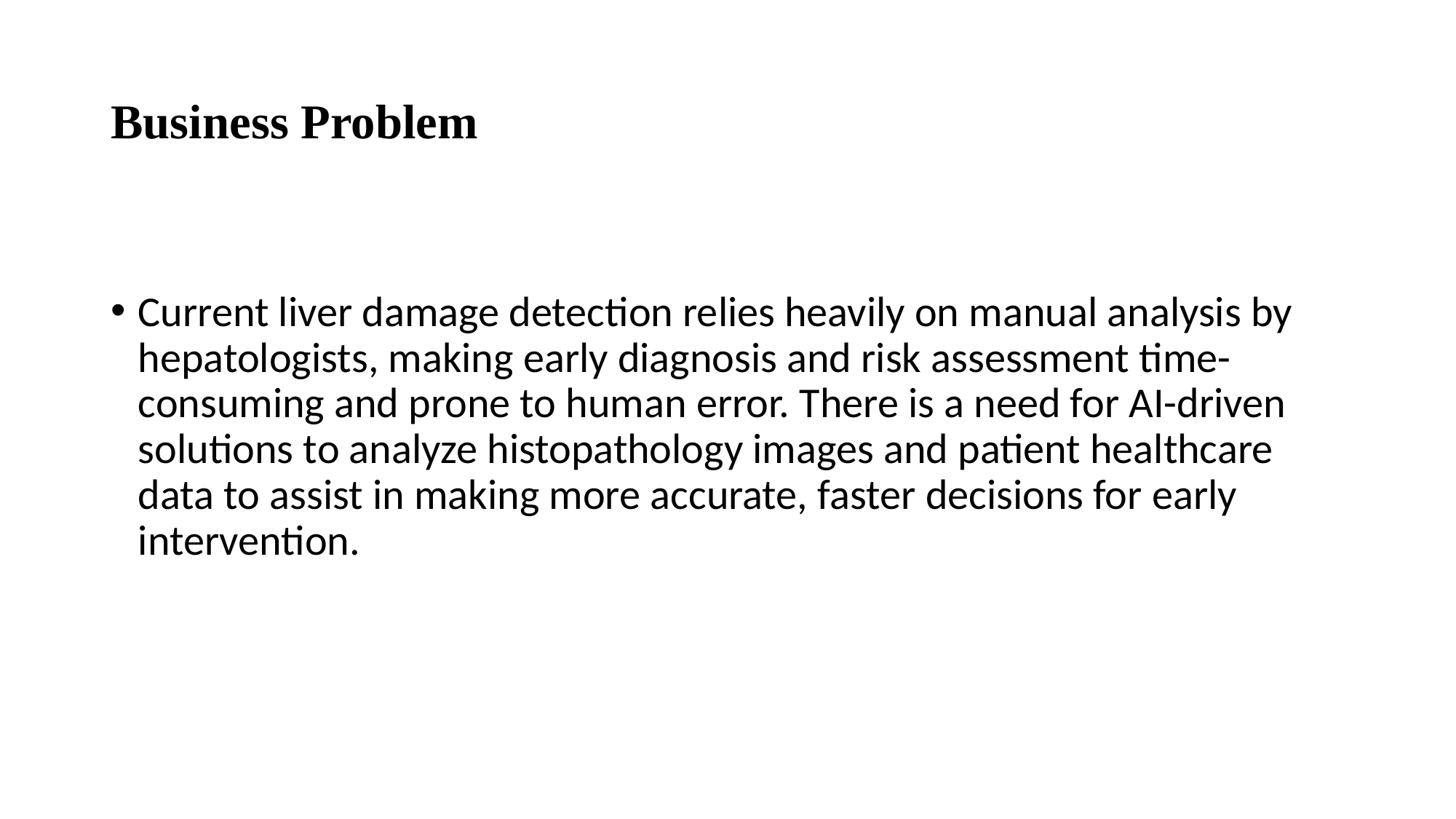

# Business Problem

Current liver damage detection relies heavily on manual analysis by hepatologists, making early diagnosis and risk assessment time-consuming and prone to human error. There is a need for AI-driven solutions to analyze histopathology images and patient healthcare data to assist in making more accurate, faster decisions for early intervention.